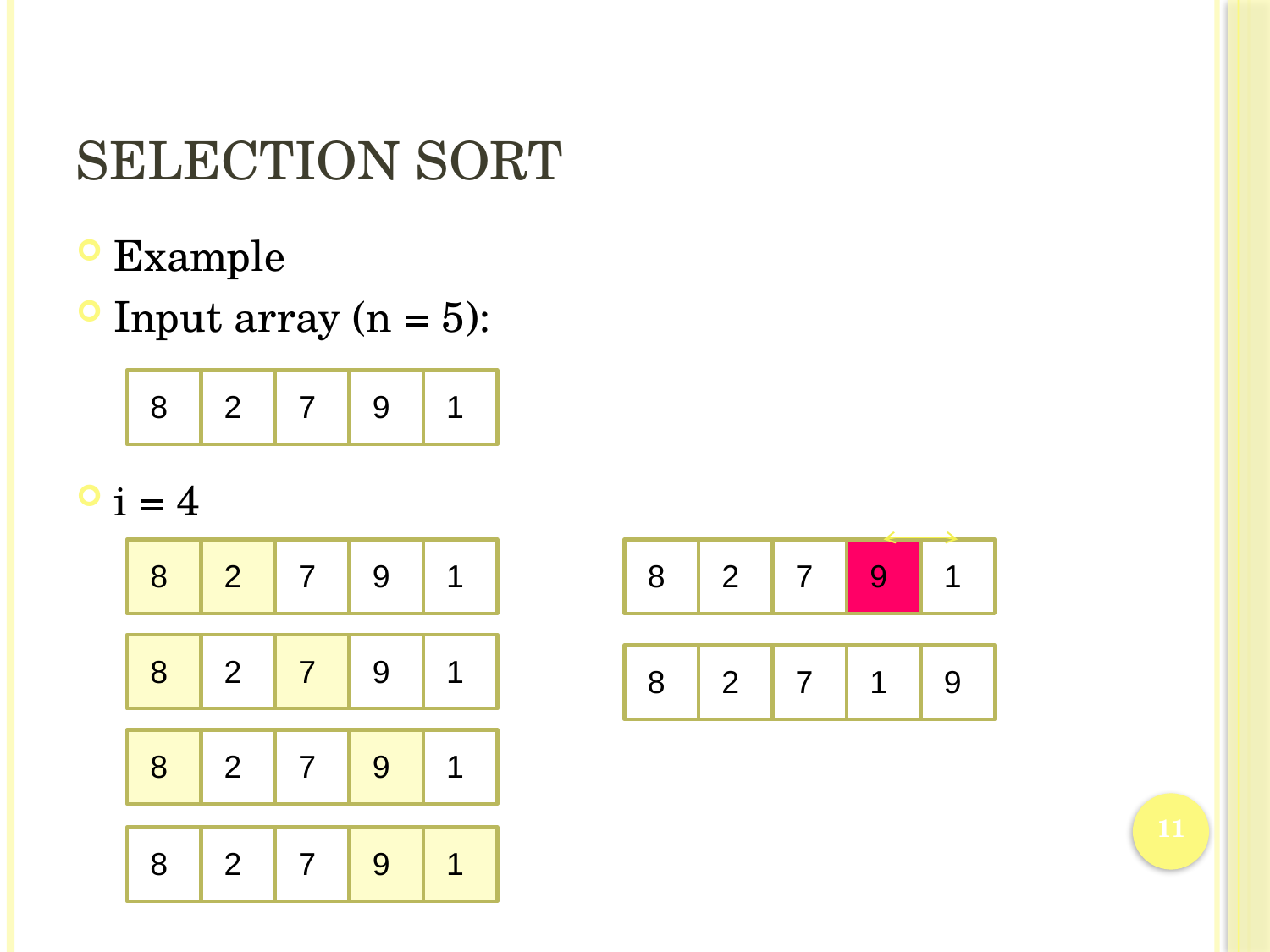

# Selection Sort
Example
Input array (n = 5):

i = 4

8
2
7
9
1

8
2
7
9
1
8
2
7
9
1

8
2
7
9
1

8
2
7
1
9

8
2
7
9
1
11

8
2
7
9
1